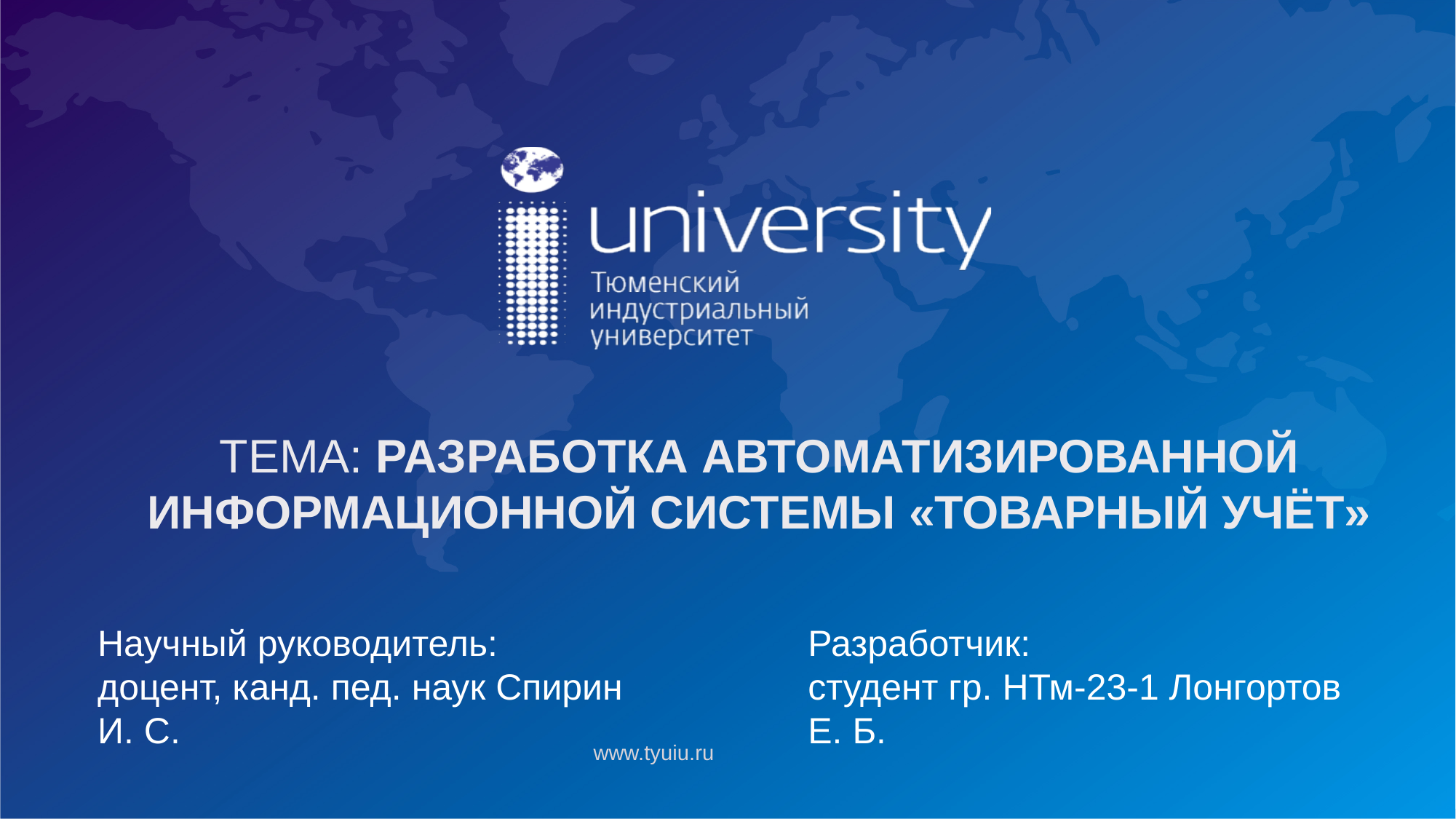

# Тема: Разработка автоматизированной информационной системы «Товарный учёт»
Научный руководитель:
доцент, канд. пед. наук Спирин И. С.
Разработчик:
студент гр. НТм-23-1 Лонгортов Е. Б.